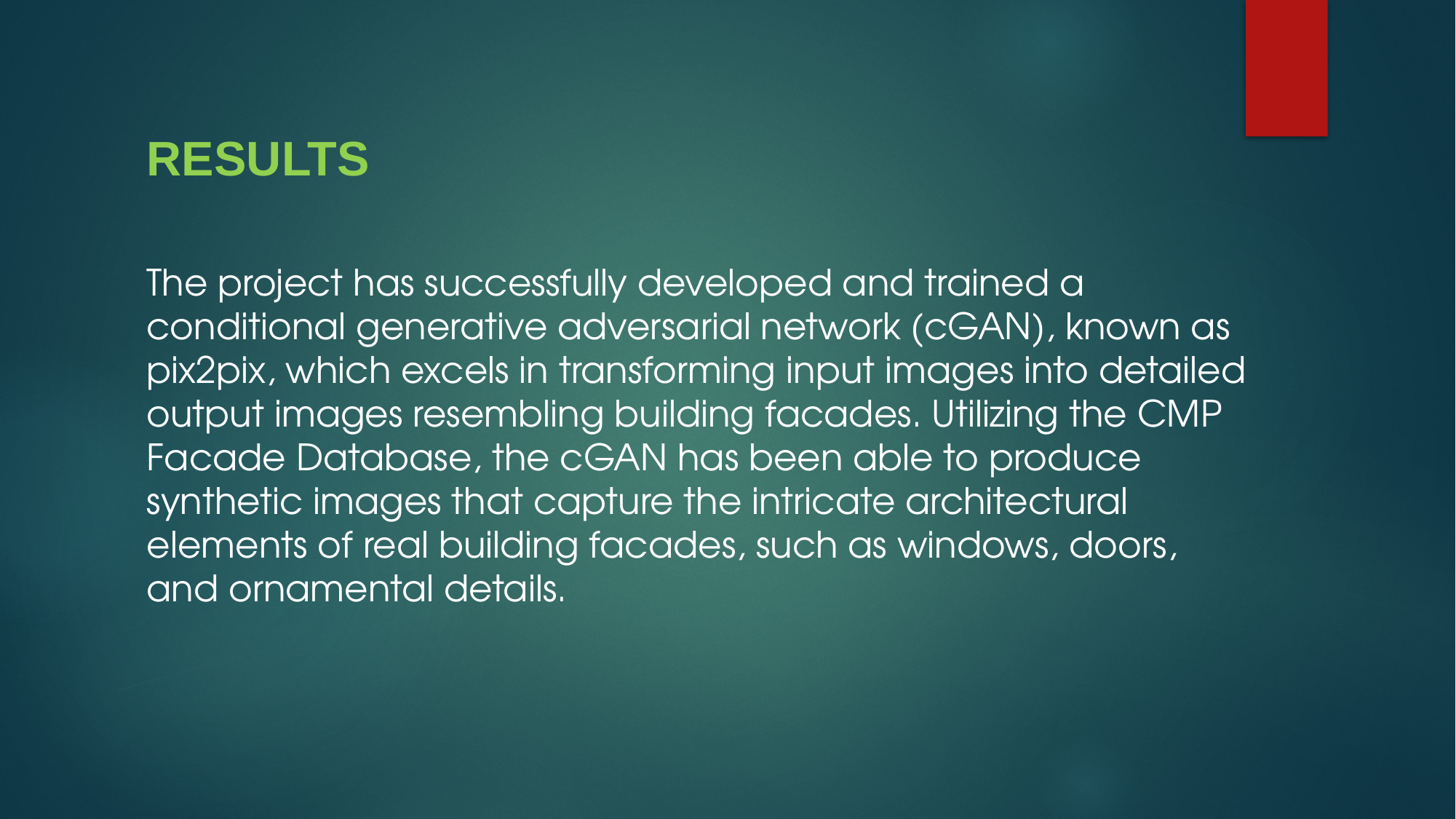

RESULTS

The project has successfully developed and trained a conditional generative adversarial network (cGAN), known as pix2pix, which excels in transforming input images into detailed output images resembling building facades. Utilizing the CMP Facade Database, the cGAN has been able to produce synthetic images that capture the intricate architectural elements of real building facades, such as windows, doors, and ornamental details.